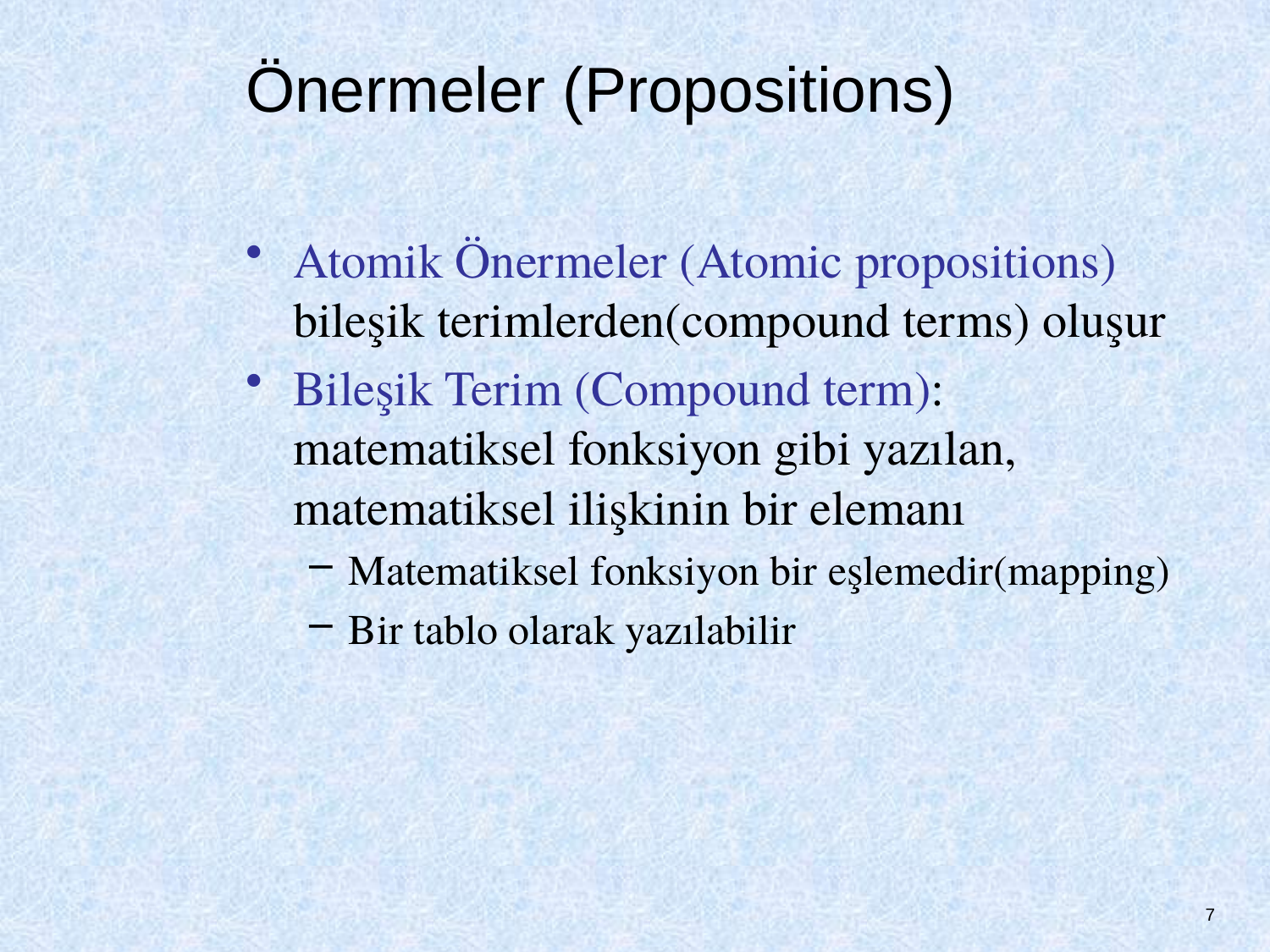

# Önermeler (Propositions)
Atomik Önermeler (Atomic propositions) bileşik terimlerden(compound terms) oluşur
Bileşik Terim (Compound term): matematiksel fonksiyon gibi yazılan, matematiksel ilişkinin bir elemanı
Matematiksel fonksiyon bir eşlemedir(mapping)
Bir tablo olarak yazılabilir
7